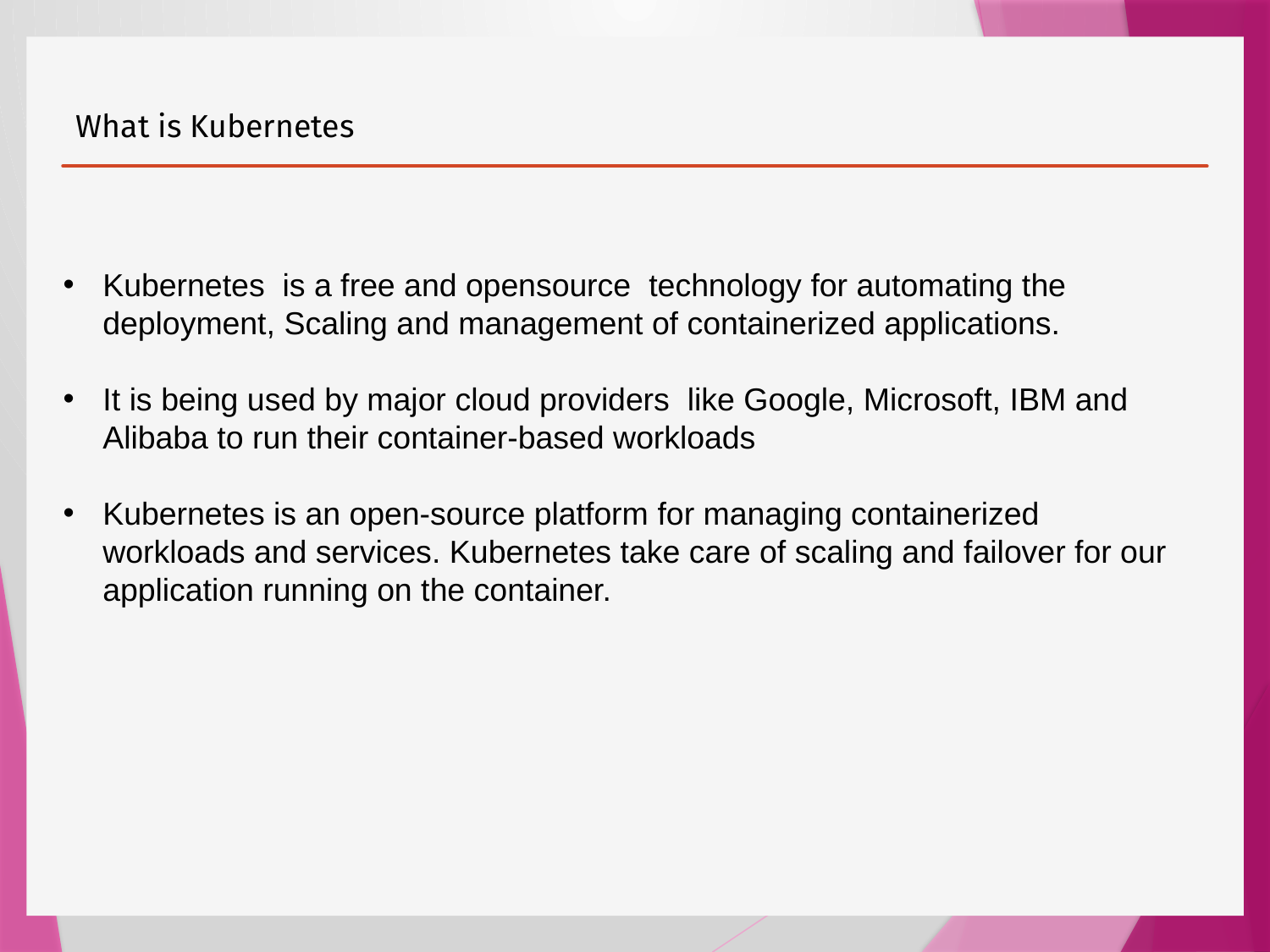

What is Kubernetes
Kubernetes  is a free and opensource  technology for automating the deployment, Scaling and management of containerized applications.

It is being used by major cloud providers  like Google, Microsoft, IBM and Alibaba to run their container-based workloads

Kubernetes is an open-source platform for managing containerized workloads and services. Kubernetes take care of scaling and failover for our application running on the container.